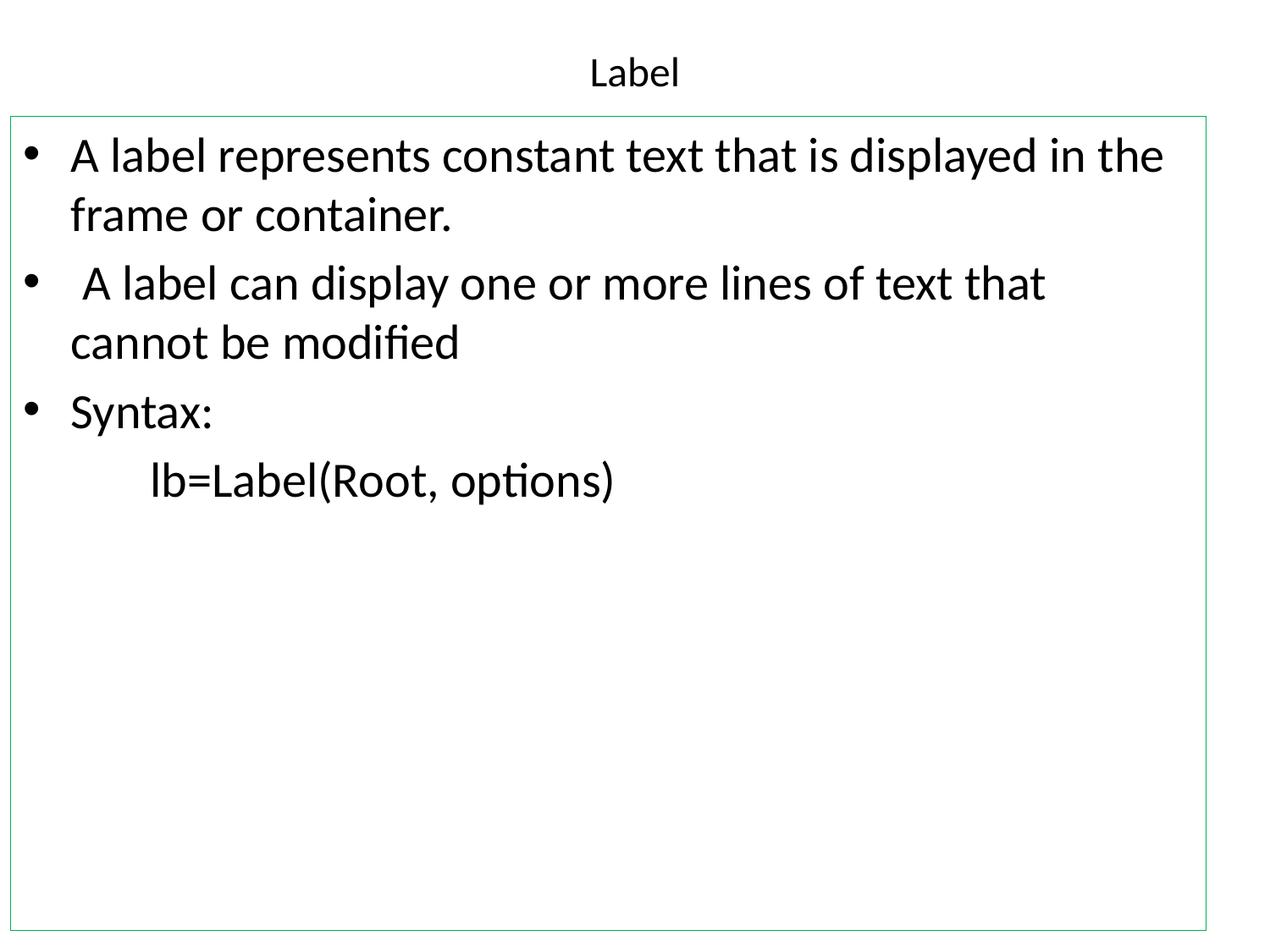

# Label
A label represents constant text that is displayed in the frame or container.
 A label can display one or more lines of text that cannot be modified
Syntax:
	lb=Label(Root, options)